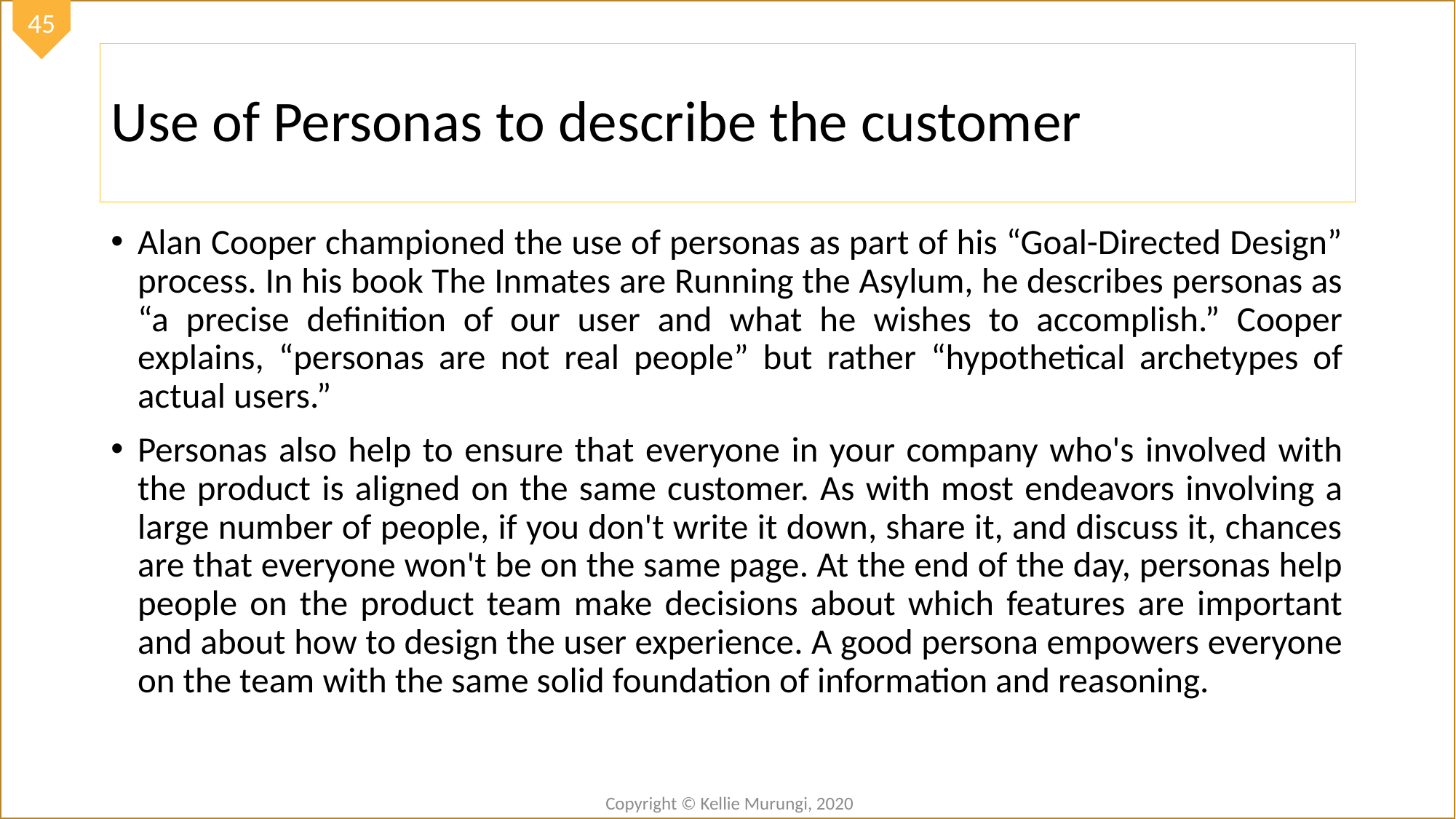

# Use of Personas to describe the customer
Alan Cooper championed the use of personas as part of his “Goal-Directed Design” process. In his book The Inmates are Running the Asylum, he describes personas as “a precise definition of our user and what he wishes to accomplish.” Cooper explains, “personas are not real people” but rather “hypothetical archetypes of actual users.”
Personas also help to ensure that everyone in your company who's involved with the product is aligned on the same customer. As with most endeavors involving a large number of people, if you don't write it down, share it, and discuss it, chances are that everyone won't be on the same page. At the end of the day, personas help people on the product team make decisions about which features are important and about how to design the user experience. A good persona empowers everyone on the team with the same solid foundation of information and reasoning.